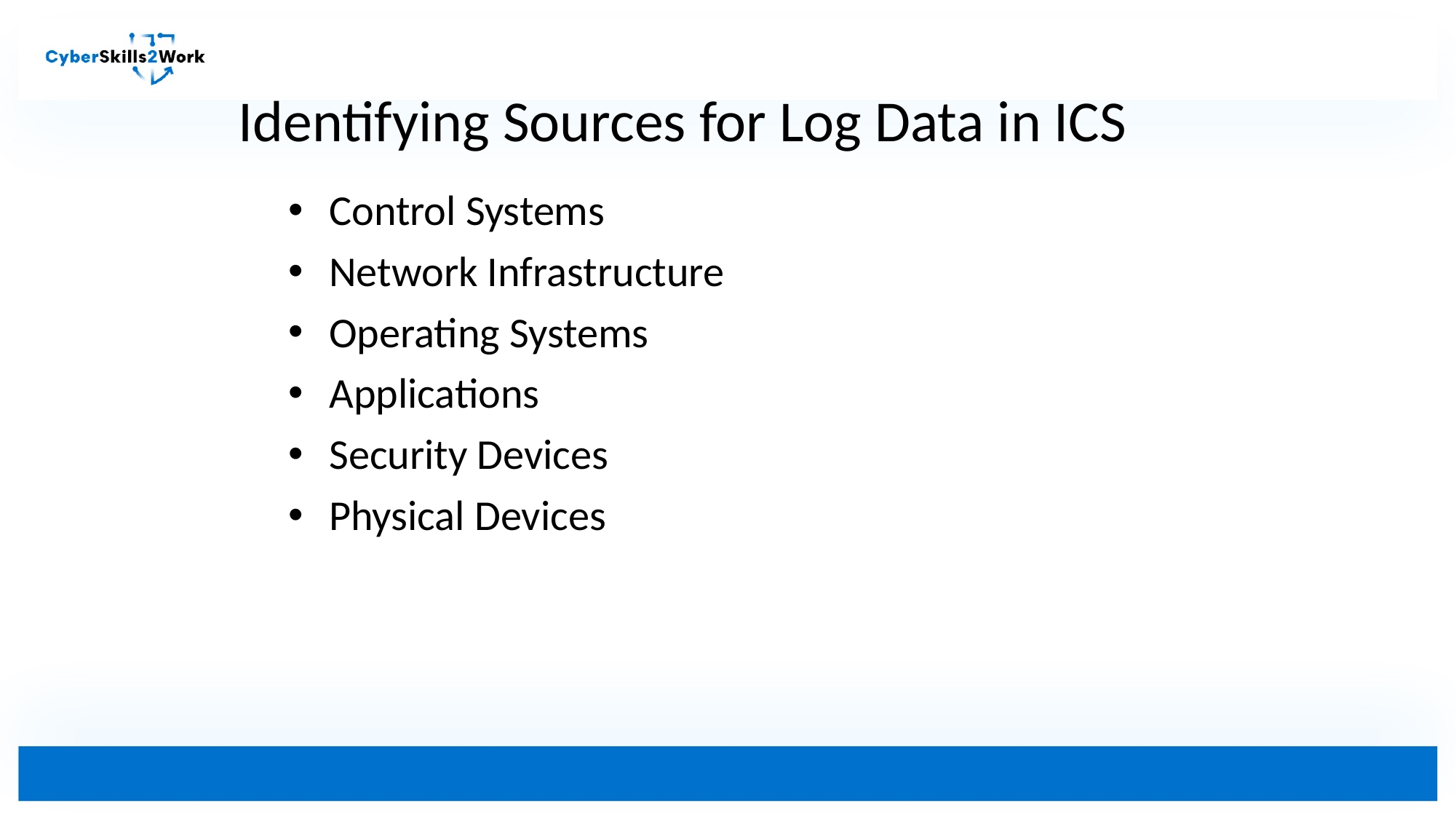

# Identifying Sources for Log Data in ICS
Control Systems
Network Infrastructure
Operating Systems
Applications
Security Devices
Physical Devices